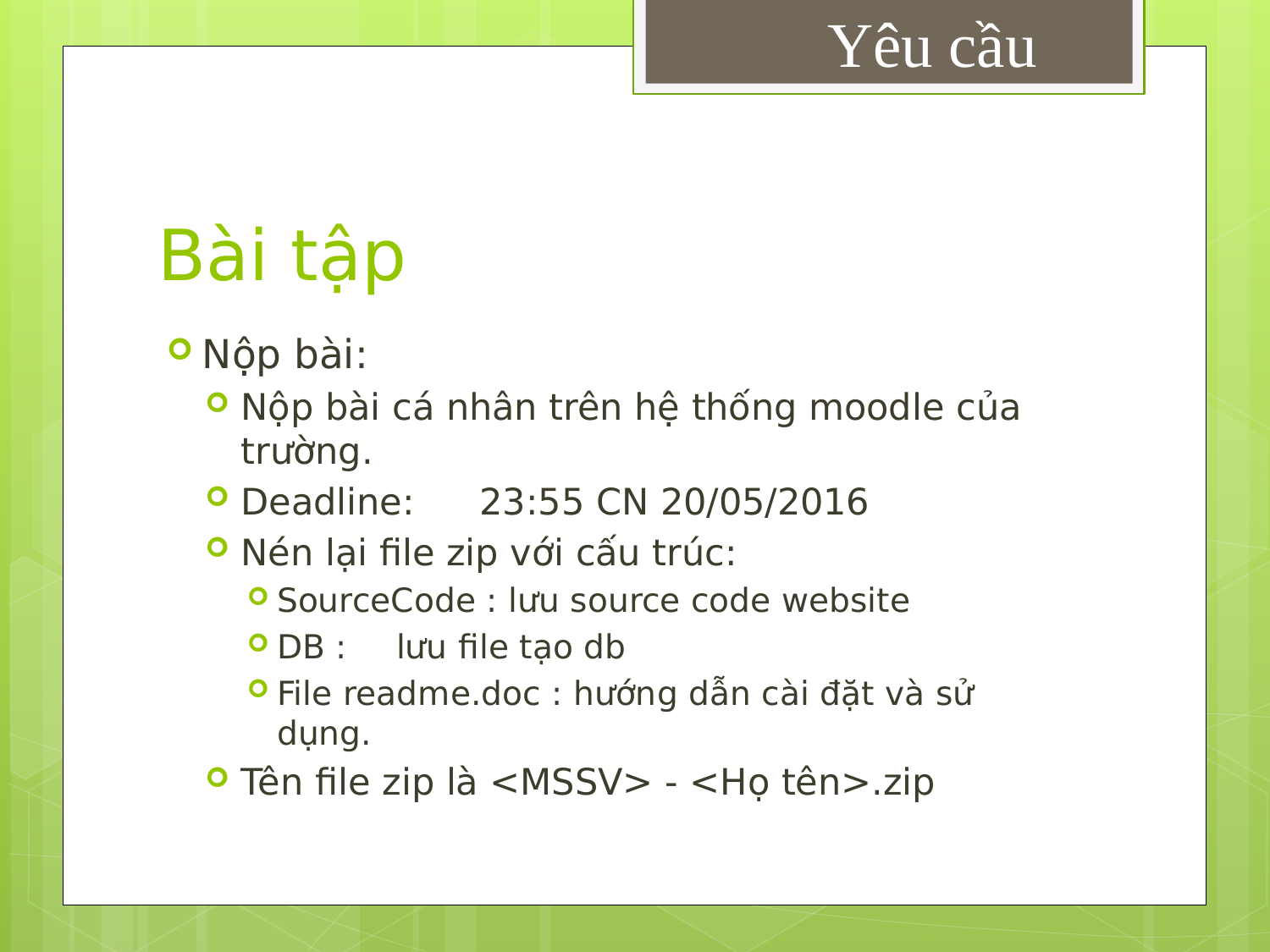

Yêu cầu
# Bài tập
Nộp bài:
Nộp bài cá nhân trên hệ thống moodle của trường.
Deadline:	23:55 CN 20/05/2016
Nén lại file zip với cấu trúc:
SourceCode : lưu source code website
DB : 		lưu file tạo db
File readme.doc : hướng dẫn cài đặt và sử dụng.
Tên file zip là <MSSV> - <Họ tên>.zip